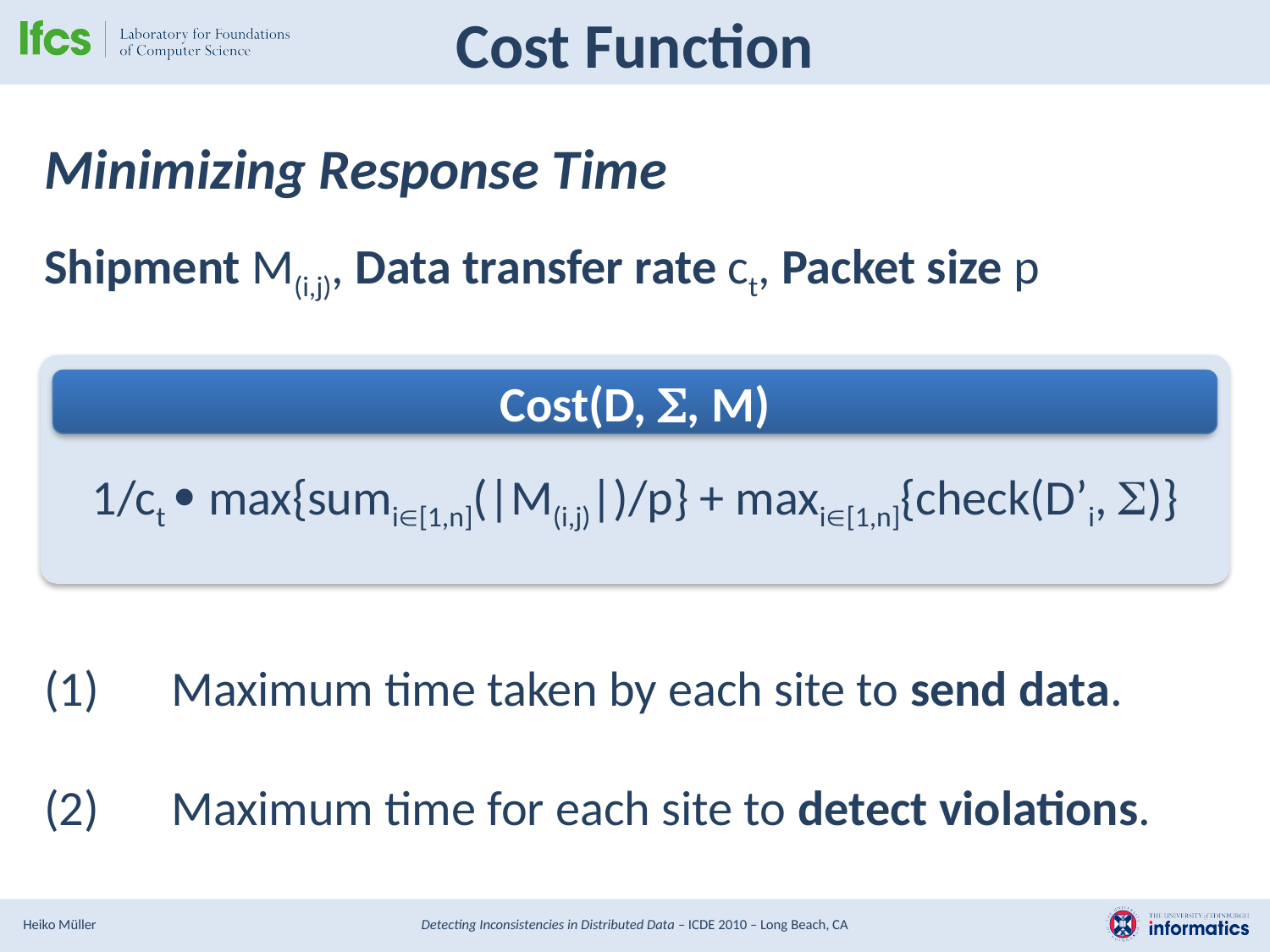

# Cost Function
Minimizing Response Time

Shipment M(i,j), Data transfer rate ct, Packet size p

(1)	Maximum time taken by each site to send data.

(2)	Maximum time for each site to detect violations.

1/ct • max{sumi∈[1,n](|M(i,j)|)/p} + maxi∈[1,n]{check(D’i, Σ)}
Cost(D, Σ, M)